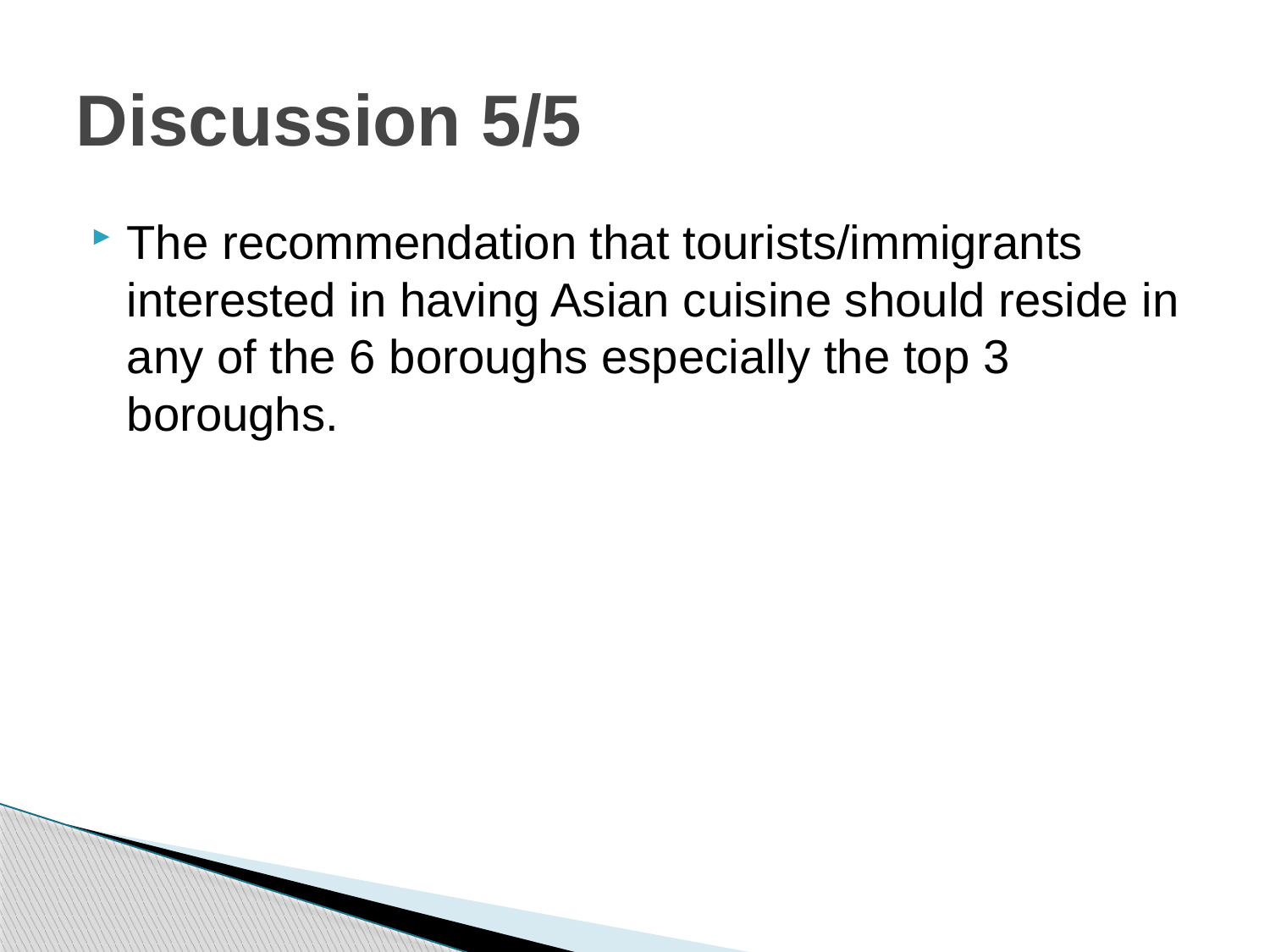

# Discussion 5/5
The recommendation that tourists/immigrants interested in having Asian cuisine should reside in any of the 6 boroughs especially the top 3 boroughs.